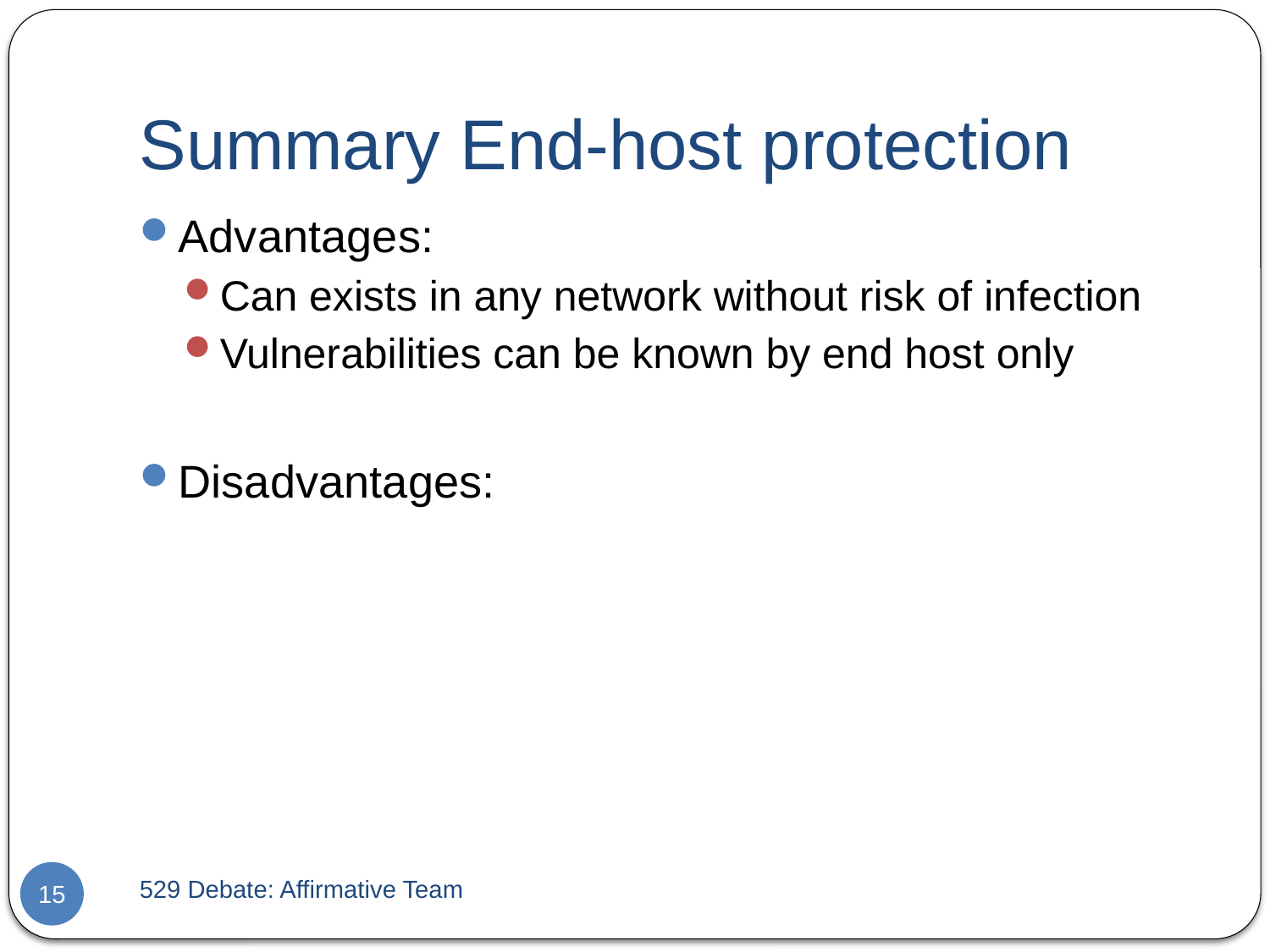

# Summary End-host protection
Advantages:
Can exists in any network without risk of infection
Vulnerabilities can be known by end host only

Disadvantages:
529 Debate: Affirmative Team
15